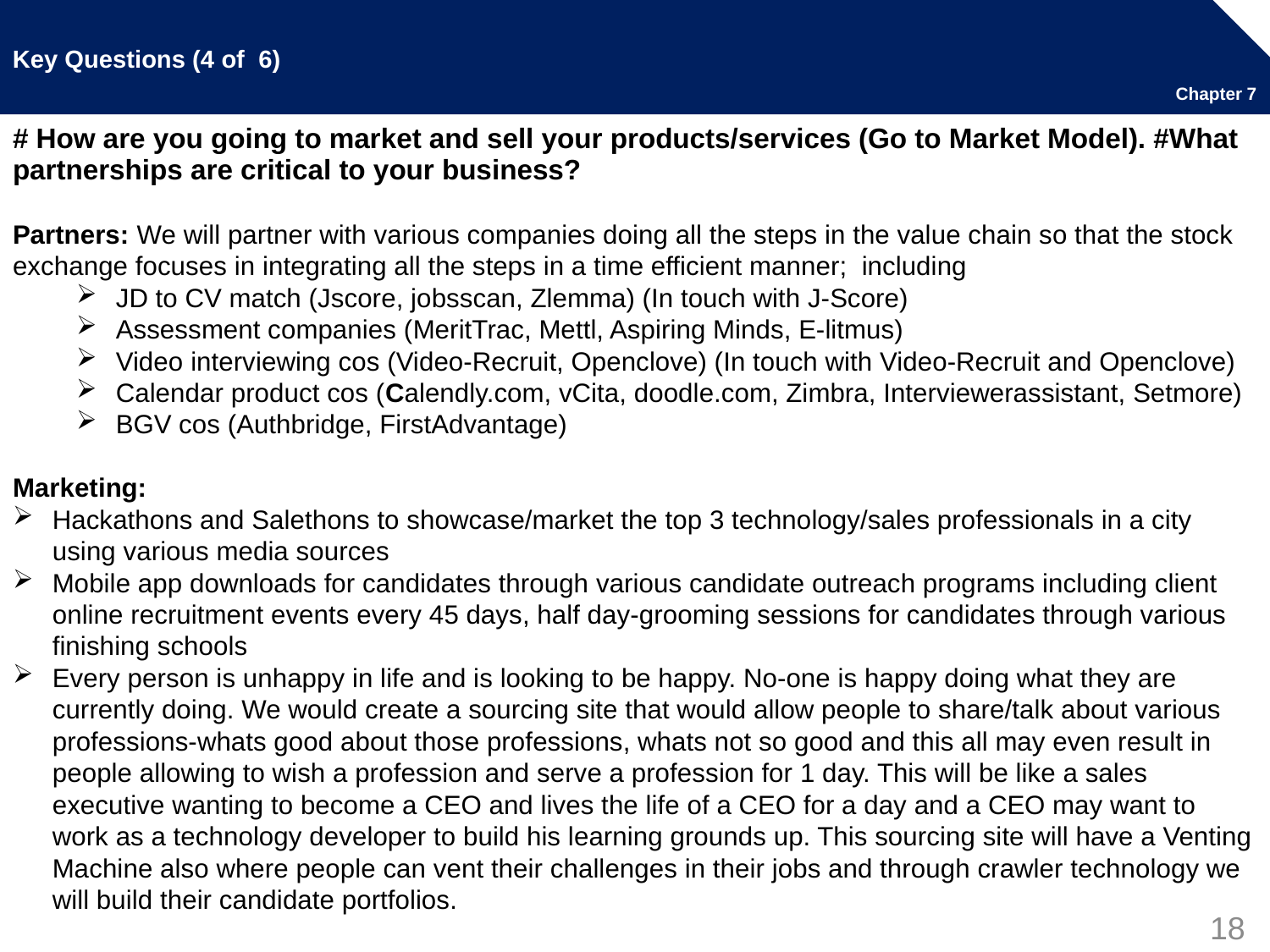

# Key Questions (4 of  6)
Chapter 7
# How are you going to market and sell your products/services (Go to Market Model). #What partnerships are critical to your business?

Partners: We will partner with various companies doing all the steps in the value chain so that the stock exchange focuses in integrating all the steps in a time efficient manner;  including
JD to CV match (Jscore, jobsscan, Zlemma) (In touch with J-Score)
Assessment companies (MeritTrac, Mettl, Aspiring Minds, E-litmus)
Video interviewing cos (Video-Recruit, Openclove) (In touch with Video-Recruit and Openclove)
Calendar product cos (Calendly.com, vCita, doodle.com, Zimbra, Interviewerassistant, Setmore)
BGV cos (Authbridge, FirstAdvantage)

Marketing:
Hackathons and Salethons to showcase/market the top 3 technology/sales professionals in a city using various media sources
Mobile app downloads for candidates through various candidate outreach programs including client online recruitment events every 45 days, half day-grooming sessions for candidates through various finishing schools
Every person is unhappy in life and is looking to be happy. No-one is happy doing what they are currently doing. We would create a sourcing site that would allow people to share/talk about various professions-whats good about those professions, whats not so good and this all may even result in people allowing to wish a profession and serve a profession for 1 day. This will be like a sales executive wanting to become a CEO and lives the life of a CEO for a day and a CEO may want to work as a technology developer to build his learning grounds up. This sourcing site will have a Venting Machine also where people can vent their challenges in their jobs and through crawler technology we will build their candidate portfolios.
18